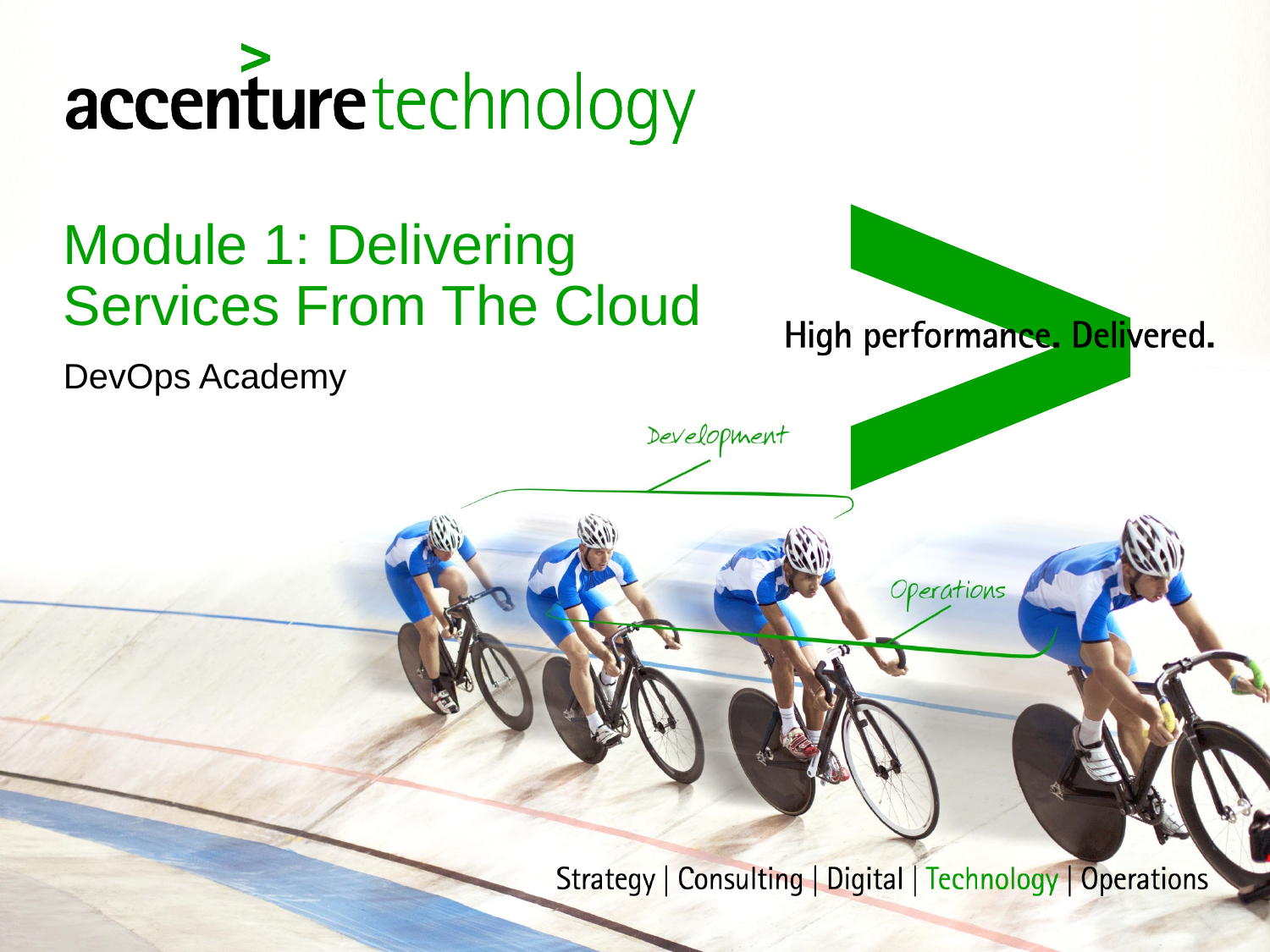

# Module 1: Delivering Services From The Cloud
DevOps Academy